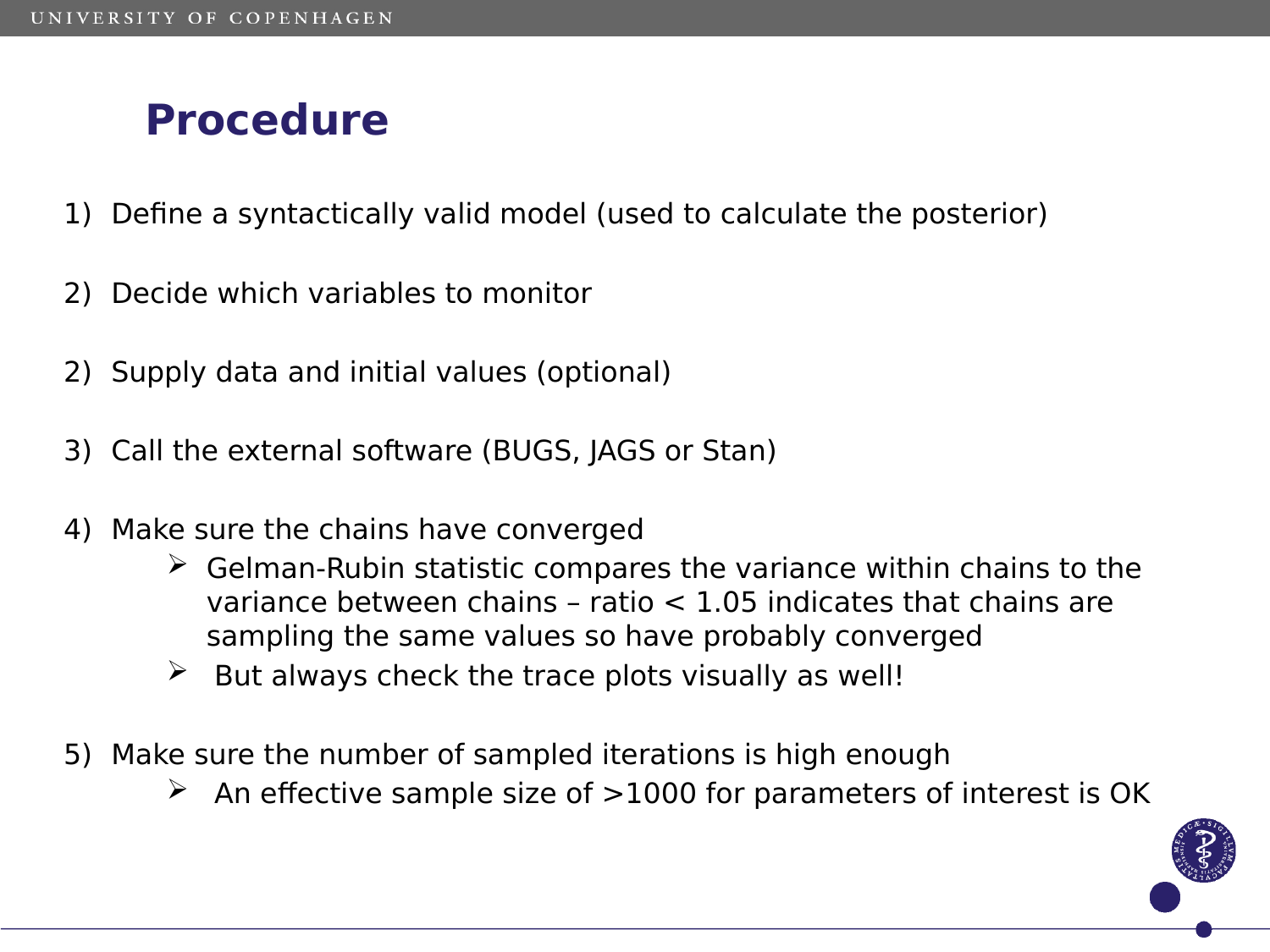

Procedure
Define a syntactically valid model (used to calculate the posterior)

Decide which variables to monitor

Supply data and initial values (optional)

Call the external software (BUGS, JAGS or Stan)

Make sure the chains have converged
Gelman-Rubin statistic compares the variance within chains to the variance between chains – ratio < 1.05 indicates that chains are sampling the same values so have probably converged
But always check the trace plots visually as well!

Make sure the number of sampled iterations is high enough
An effective sample size of >1000 for parameters of interest is OK